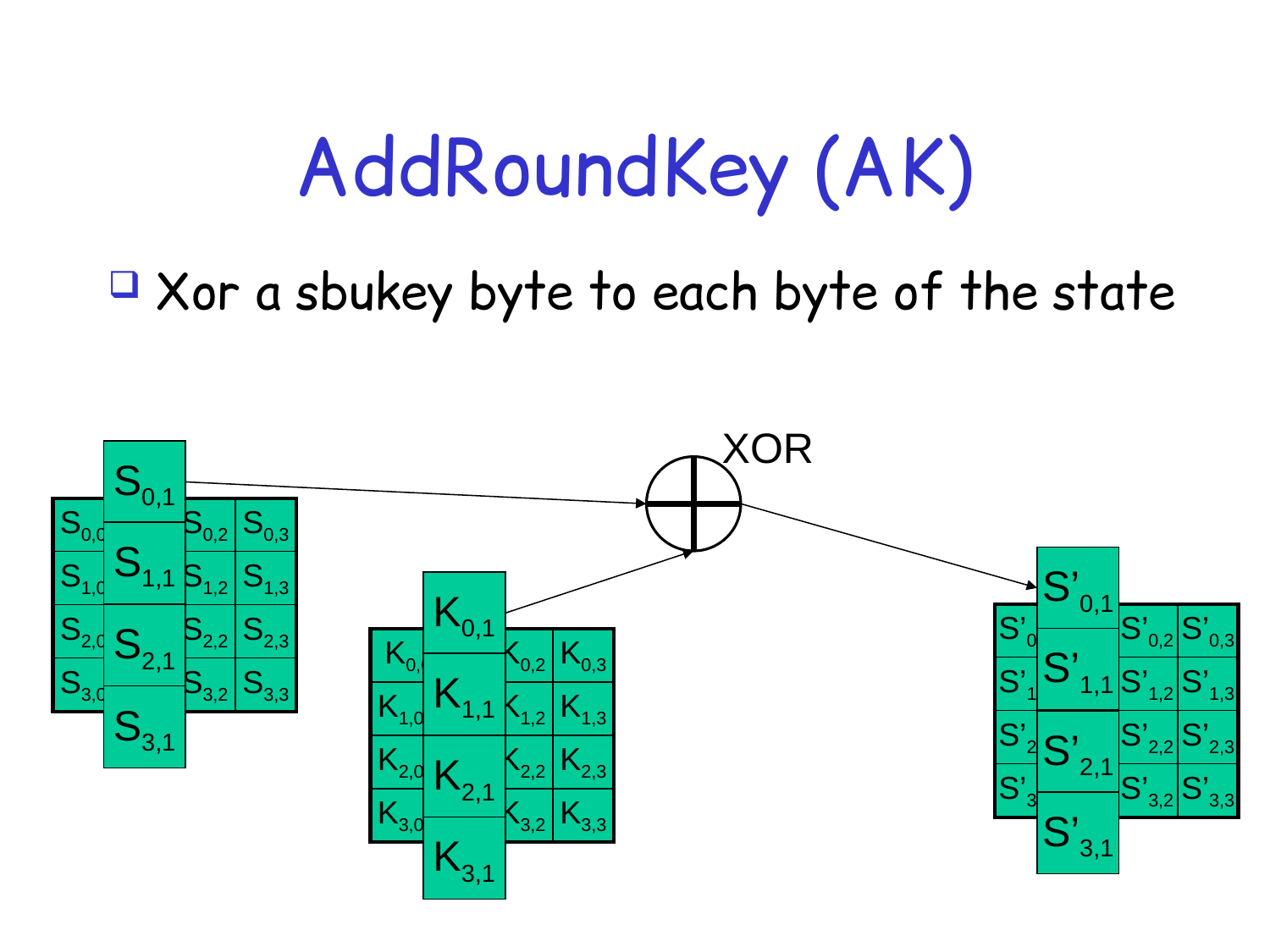

# AddRoundKey (AK)
Xor a sbukey byte to each byte of the state
XOR
S0,1
S1,1
S2,1
S3,1

| S0,0 | S0,1 | S0,2 | S0,3 |
| --- | --- | --- | --- |
| S1,0 | S1,1 | S1,2 | S1,3 |
| S2,0 | S2,1 | S2,2 | S2,3 |
| S3,0 | S3,1 | S3,2 | S3,3 |
S’0,1
S’1,1
S’2,1
S’3,1
K0,1
K1,1
K2,1
K3,1
| S’0,0 | S’0,1 | S’0,2 | S’0,3 |
| --- | --- | --- | --- |
| S’1,0 | S’1,1 | S’1,2 | S’1,3 |
| S’2,0 | S’2,1 | S’2,2 | S’2,3 |
| S’3,0 | S’3,1 | S’3,2 | S’3,3 |
| K0,0 | K0,1 | K0,2 | K0,3 |
| --- | --- | --- | --- |
| K1,0 | K1,1 | K1,2 | K1,3 |
| K2,0 | K2,1 | K2,2 | K2,3 |
| K3,0 | K3,1 | K3,2 | K3,3 |